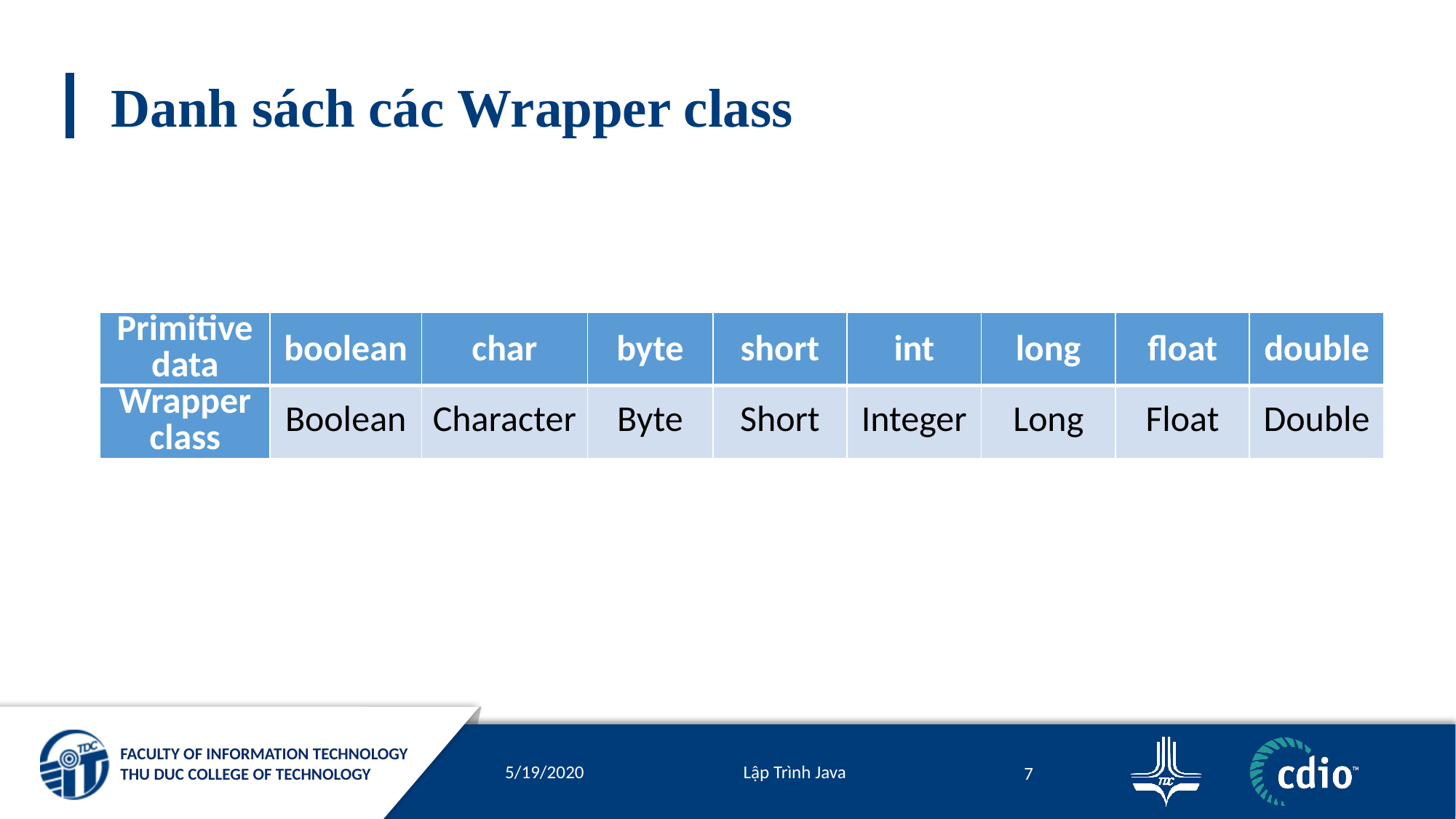

# Danh sách các Wrapper class
| Primitive data | boolean | char | byte | short | int | long | float | double |
| --- | --- | --- | --- | --- | --- | --- | --- | --- |
| Wrapper class | Boolean | Character | Byte | Short | Integer | Long | Float | Double |